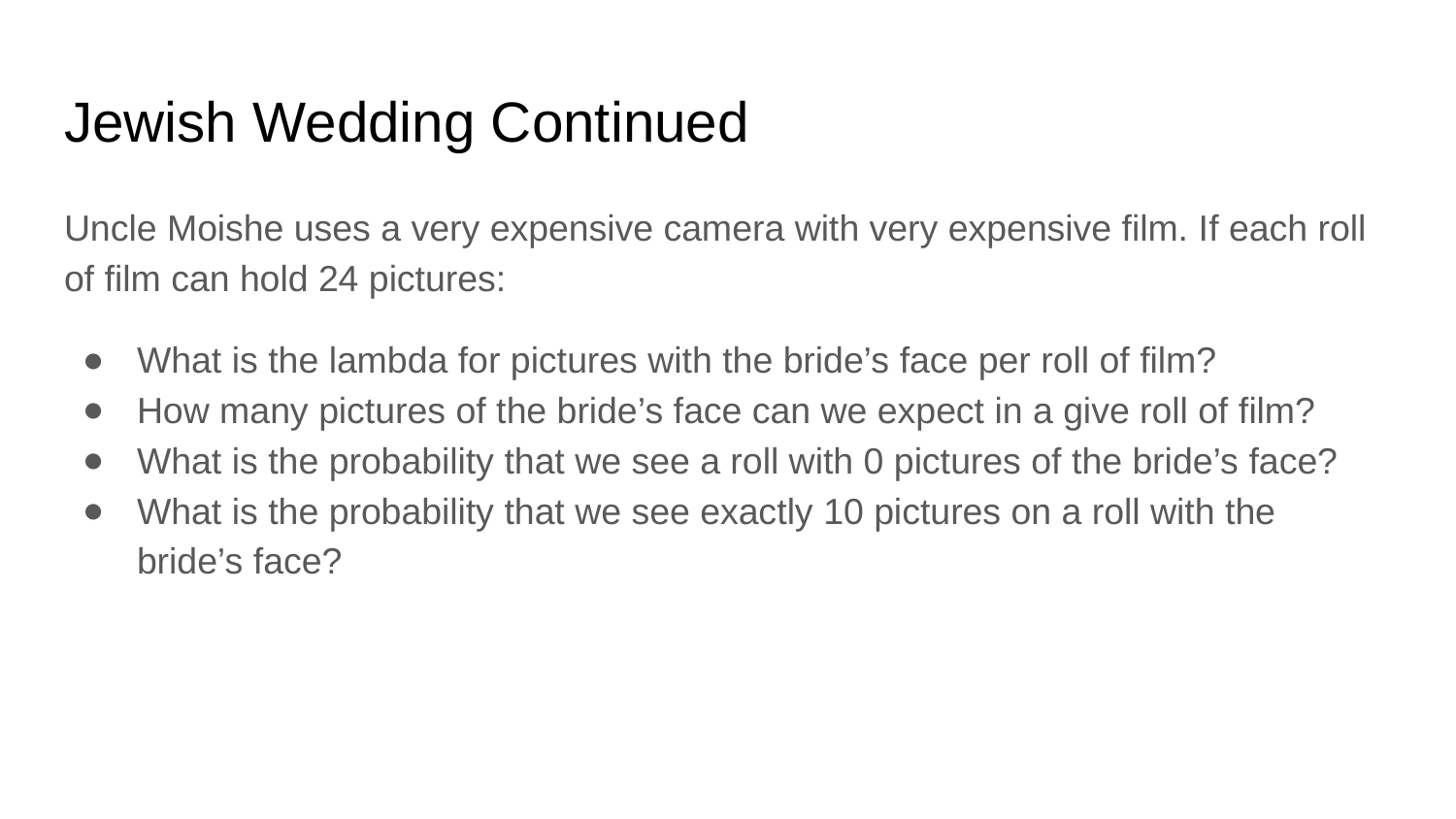

# Jewish Wedding Continued
Uncle Moishe uses a very expensive camera with very expensive film. If each roll of film can hold 24 pictures:
What is the lambda for pictures with the bride’s face per roll of film?
How many pictures of the bride’s face can we expect in a give roll of film?
What is the probability that we see a roll with 0 pictures of the bride’s face?
What is the probability that we see exactly 10 pictures on a roll with the bride’s face?